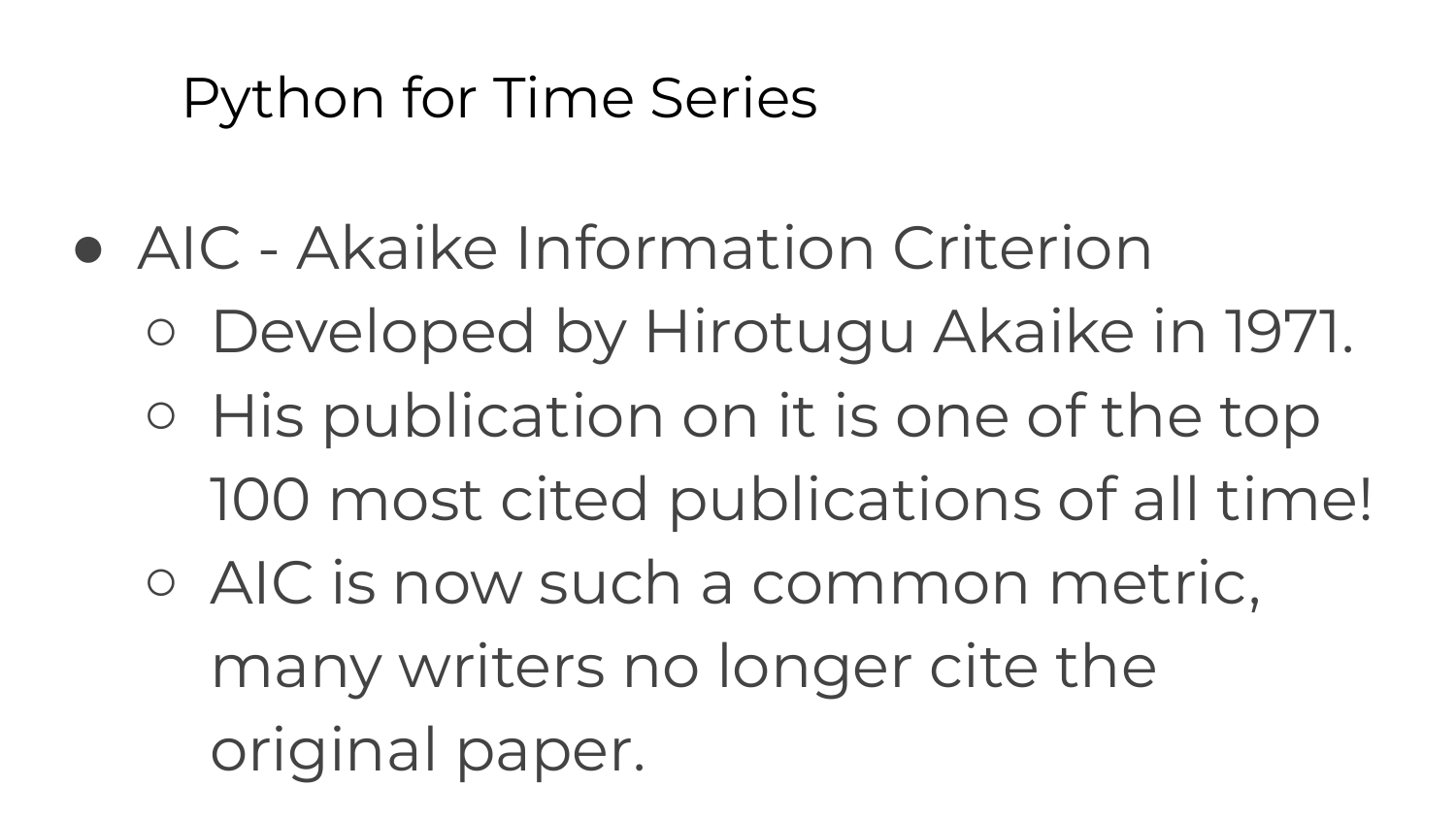

# Python for Time Series
AIC - Akaike Information Criterion
Developed by Hirotugu Akaike in 1971.
His publication on it is one of the top 100 most cited publications of all time!
AIC is now such a common metric, many writers no longer cite the original paper.